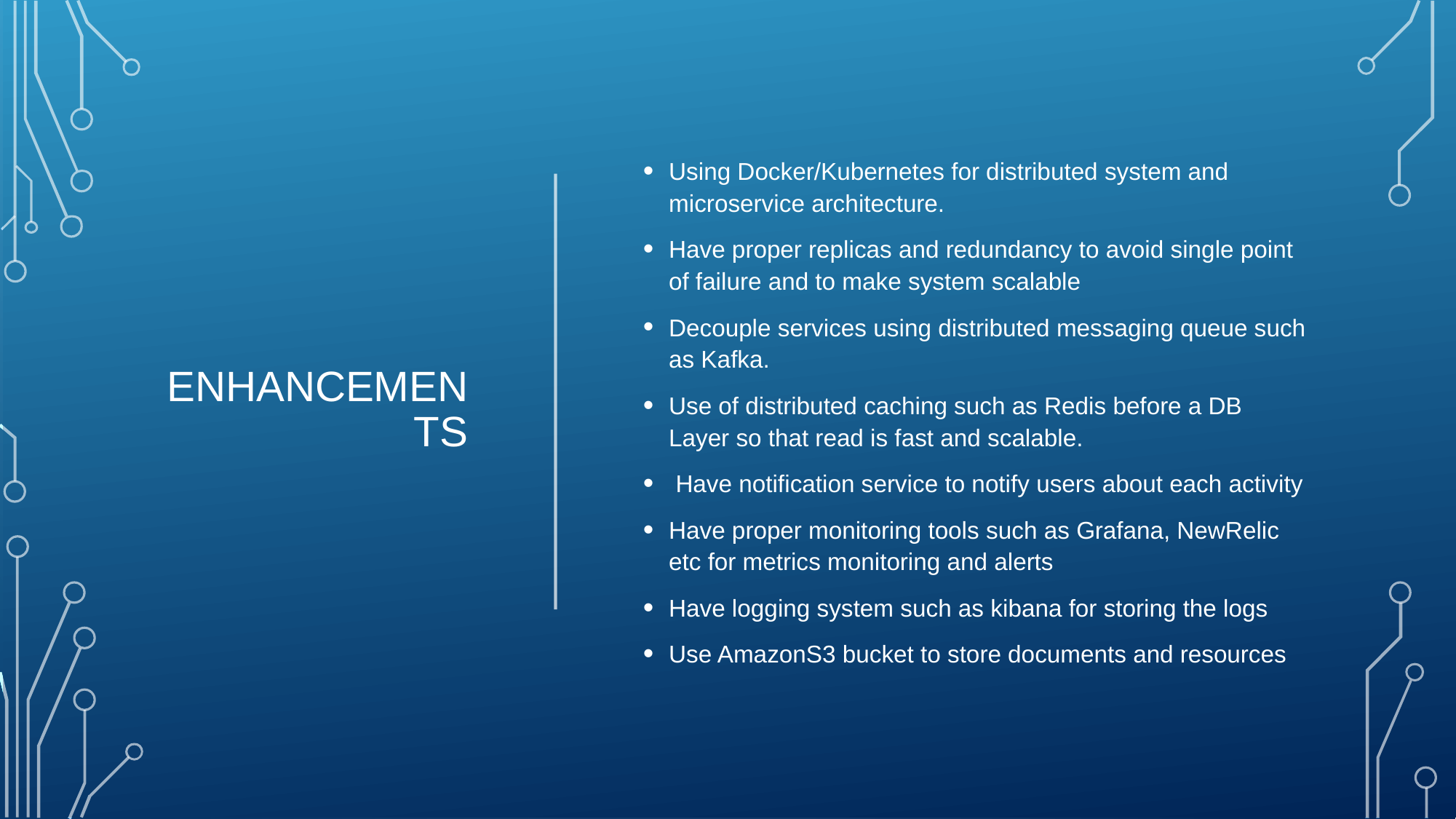

# Enhancements
Using Docker/Kubernetes for distributed system and microservice architecture.
Have proper replicas and redundancy to avoid single point of failure and to make system scalable
Decouple services using distributed messaging queue such as Kafka.
Use of distributed caching such as Redis before a DB Layer so that read is fast and scalable.
 Have notification service to notify users about each activity
Have proper monitoring tools such as Grafana, NewRelic etc for metrics monitoring and alerts
Have logging system such as kibana for storing the logs
Use AmazonS3 bucket to store documents and resources
10